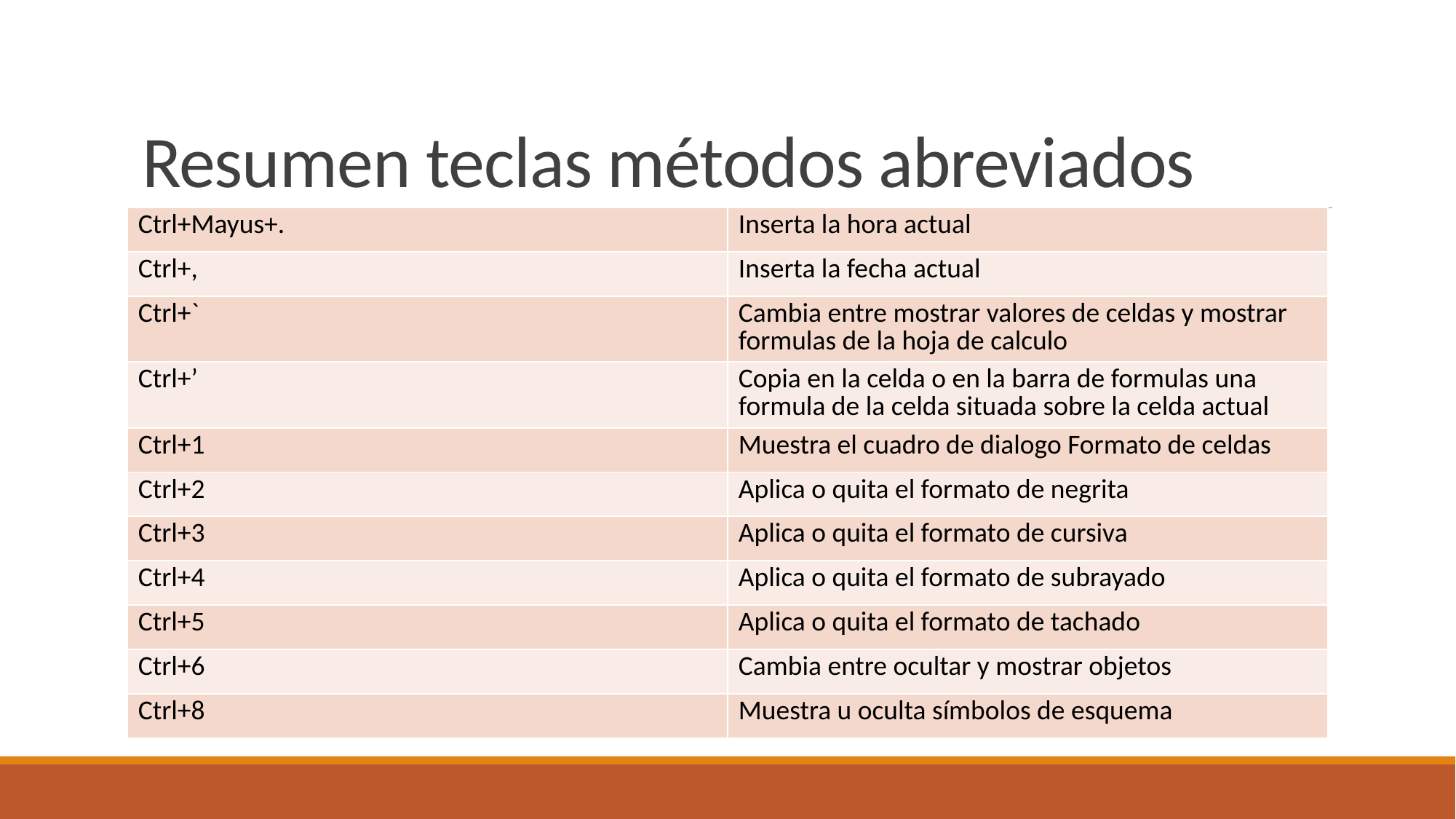

# Resumen teclas métodos abreviados
| Ctrl+Mayus+. | Inserta la hora actual |
| --- | --- |
| Ctrl+, | Inserta la fecha actual |
| Ctrl+` | Cambia entre mostrar valores de celdas y mostrar formulas de la hoja de calculo |
| Ctrl+’ | Copia en la celda o en la barra de formulas una formula de la celda situada sobre la celda actual |
| Ctrl+1 | Muestra el cuadro de dialogo Formato de celdas |
| Ctrl+2 | Aplica o quita el formato de negrita |
| Ctrl+3 | Aplica o quita el formato de cursiva |
| Ctrl+4 | Aplica o quita el formato de subrayado |
| Ctrl+5 | Aplica o quita el formato de tachado |
| Ctrl+6 | Cambia entre ocultar y mostrar objetos |
| Ctrl+8 | Muestra u oculta símbolos de esquema |